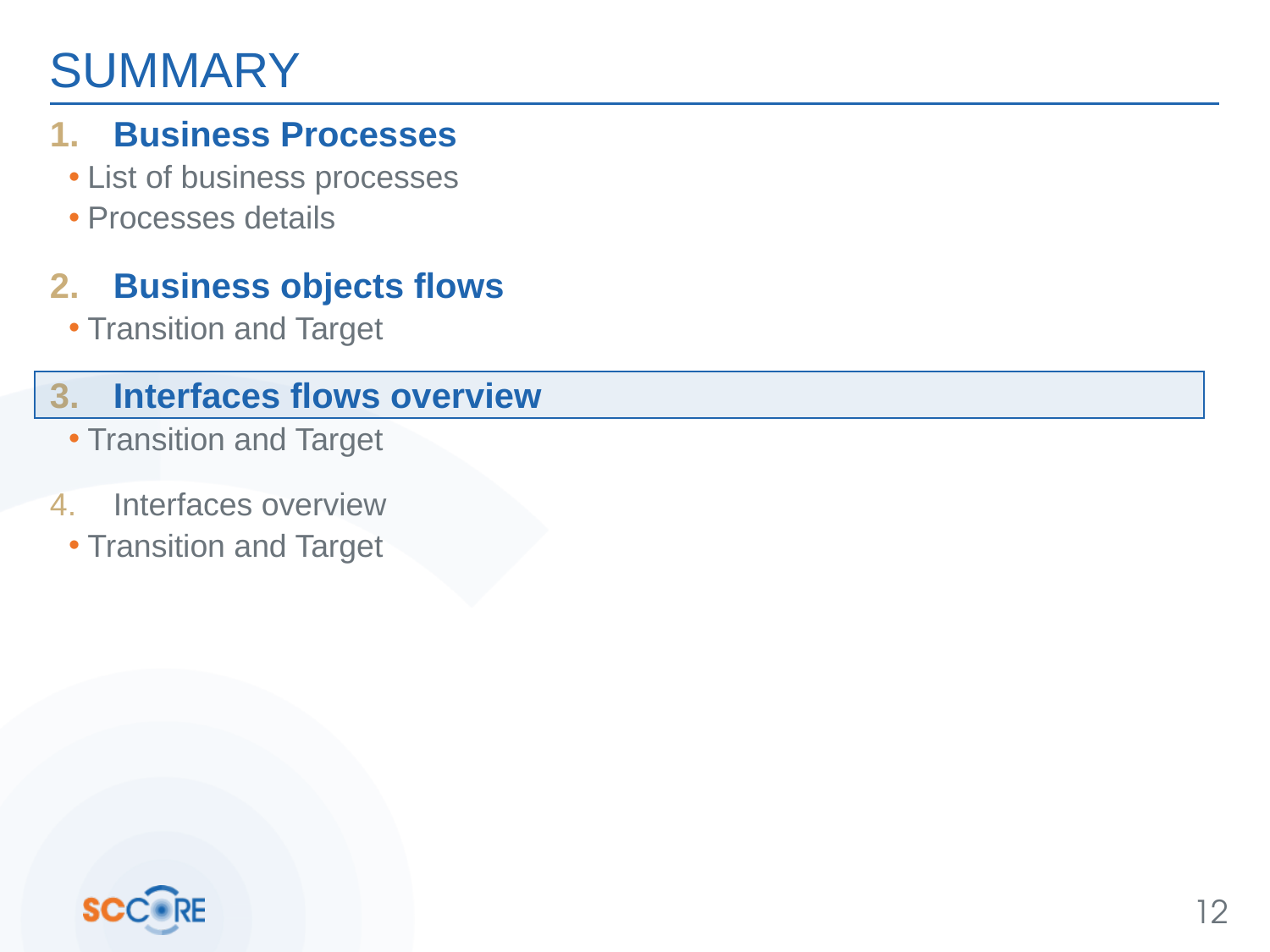

# SUMMARY
Business Processes
List of business processes
Processes details
Business objects flows
Transition and Target
Interfaces flows overview
Transition and Target
Interfaces overview
Transition and Target